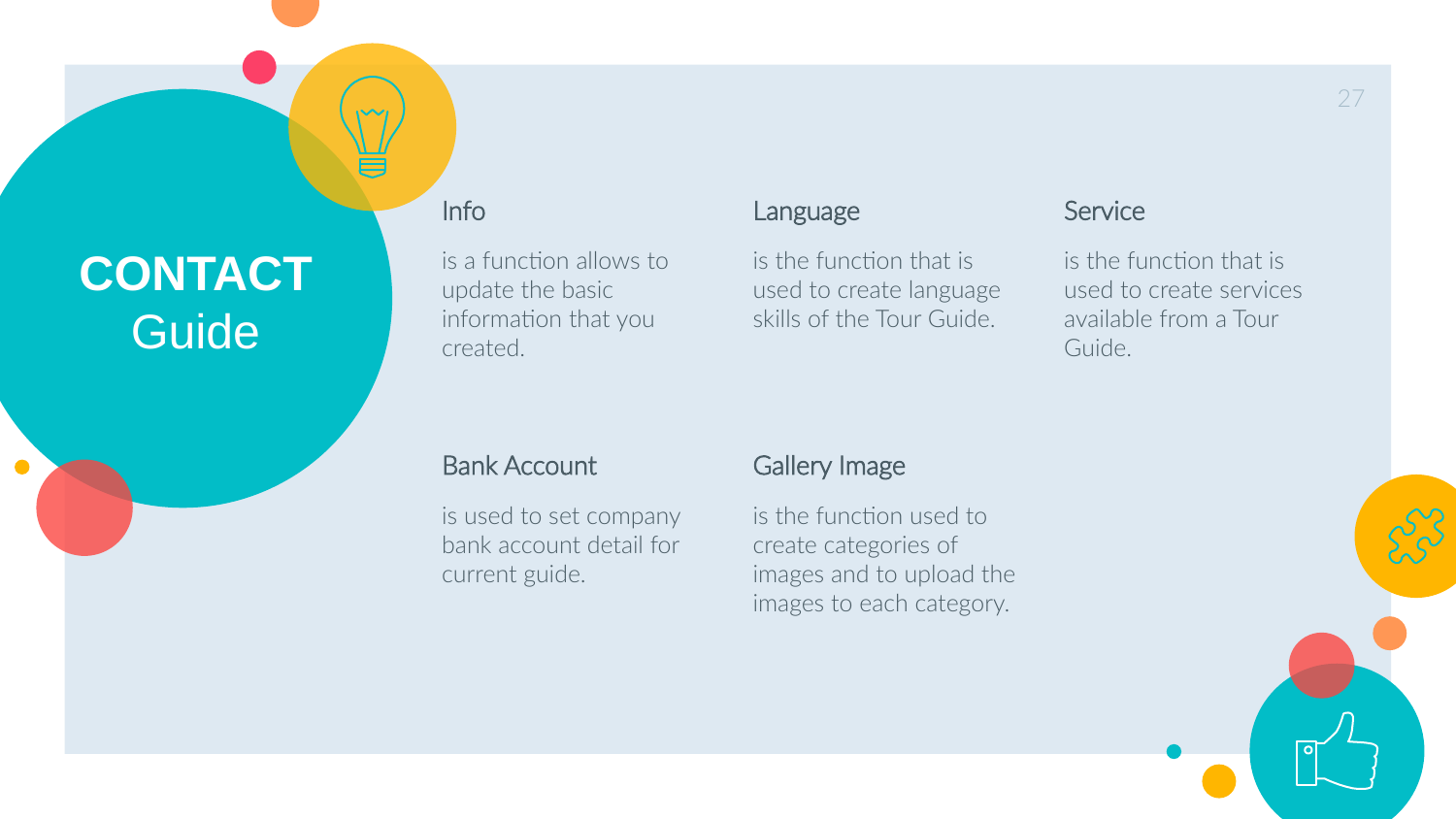

27
# CONTACT Guide
Info
is a function allows to update the basic information that you created.
Language
is the function that is used to create language skills of the Tour Guide.
Service
is the function that is used to create services available from a Tour Guide.
Bank Account
is used to set company bank account detail for current guide.

Gallery Image
is the function used to create categories of images and to upload the images to each category.